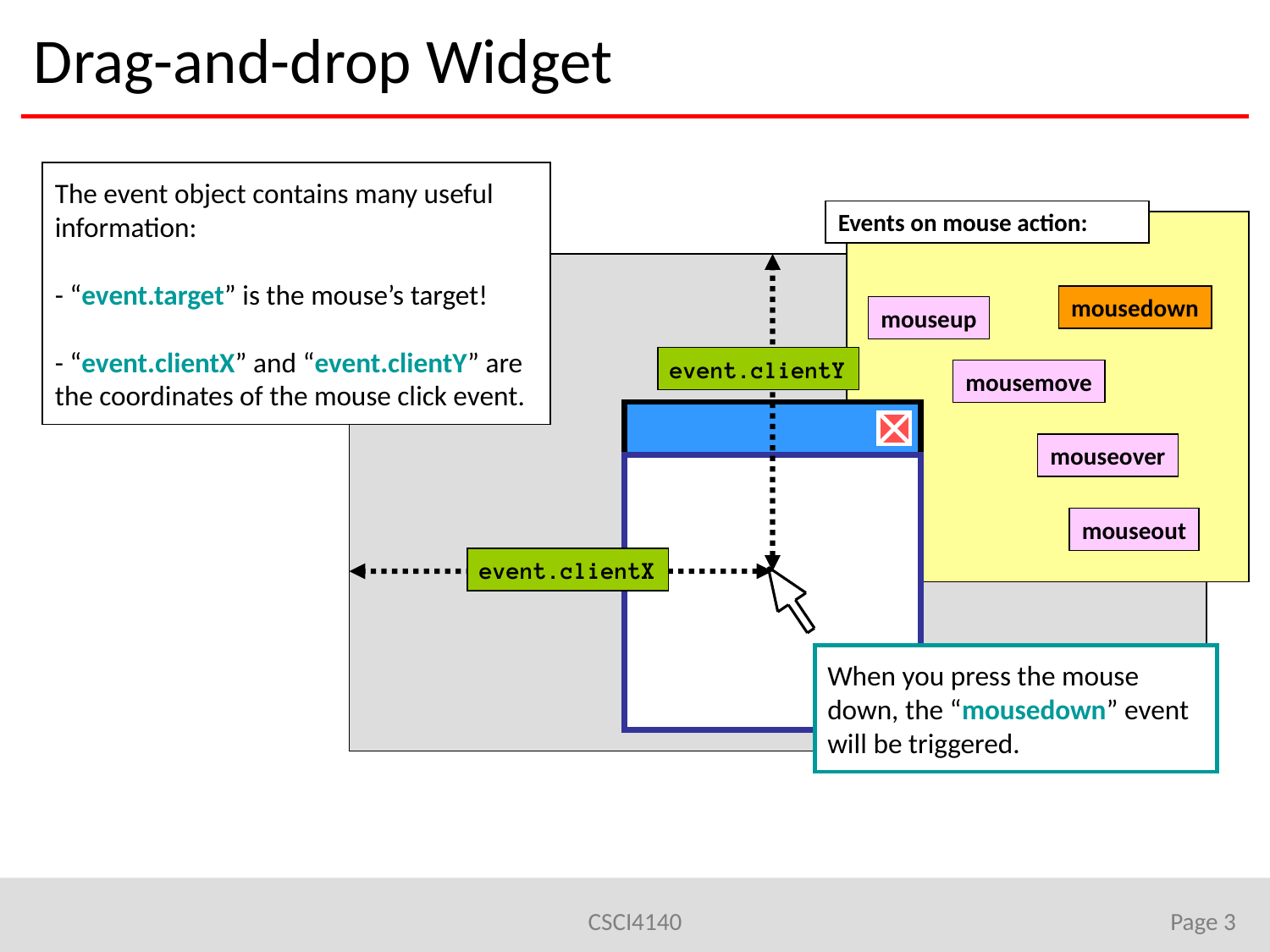

# Drag-and-drop Widget
The event object contains many useful information:

- “event.target” is the mouse’s target!

- “event.clientX” and “event.clientY” are the coordinates of the mouse click event.
Events on mouse action:

mousedown
mouseup
event.clientY
mousemove

mouseover
mouseout
event.clientX

When you press the mouse down, the “mousedown” event will be triggered.
CSCI4140
Page 3